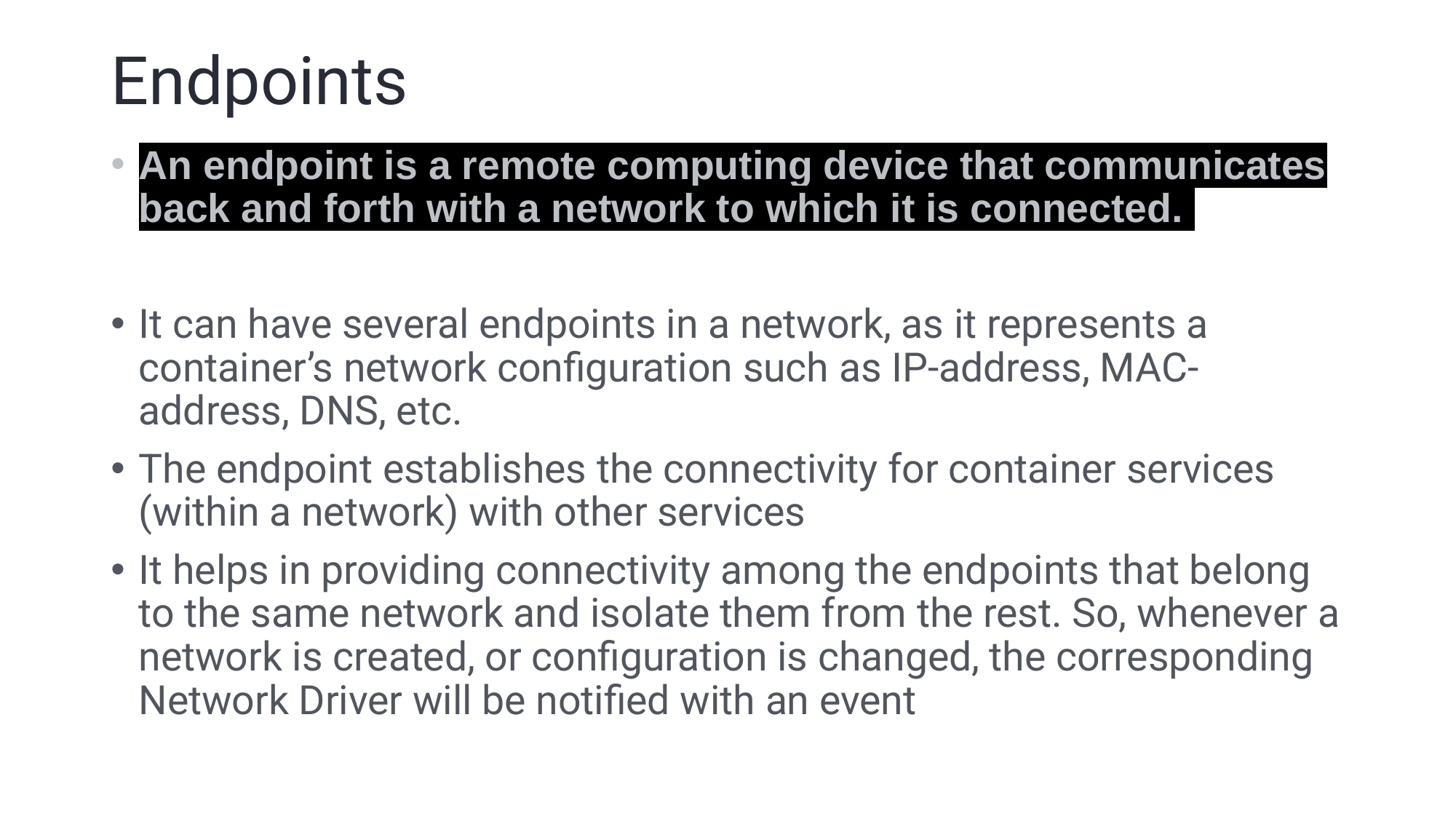

# Endpoints
An endpoint is a remote computing device that communicates back and forth with a network to which it is connected.

It can have several endpoints in a network, as it represents a container’s network configuration such as IP-address, MAC-address, DNS, etc.
The endpoint establishes the connectivity for container services (within a network) with other services
It helps in providing connectivity among the endpoints that belong to the same network and isolate them from the rest. So, whenever a network is created, or configuration is changed, the corresponding Network Driver will be notified with an event